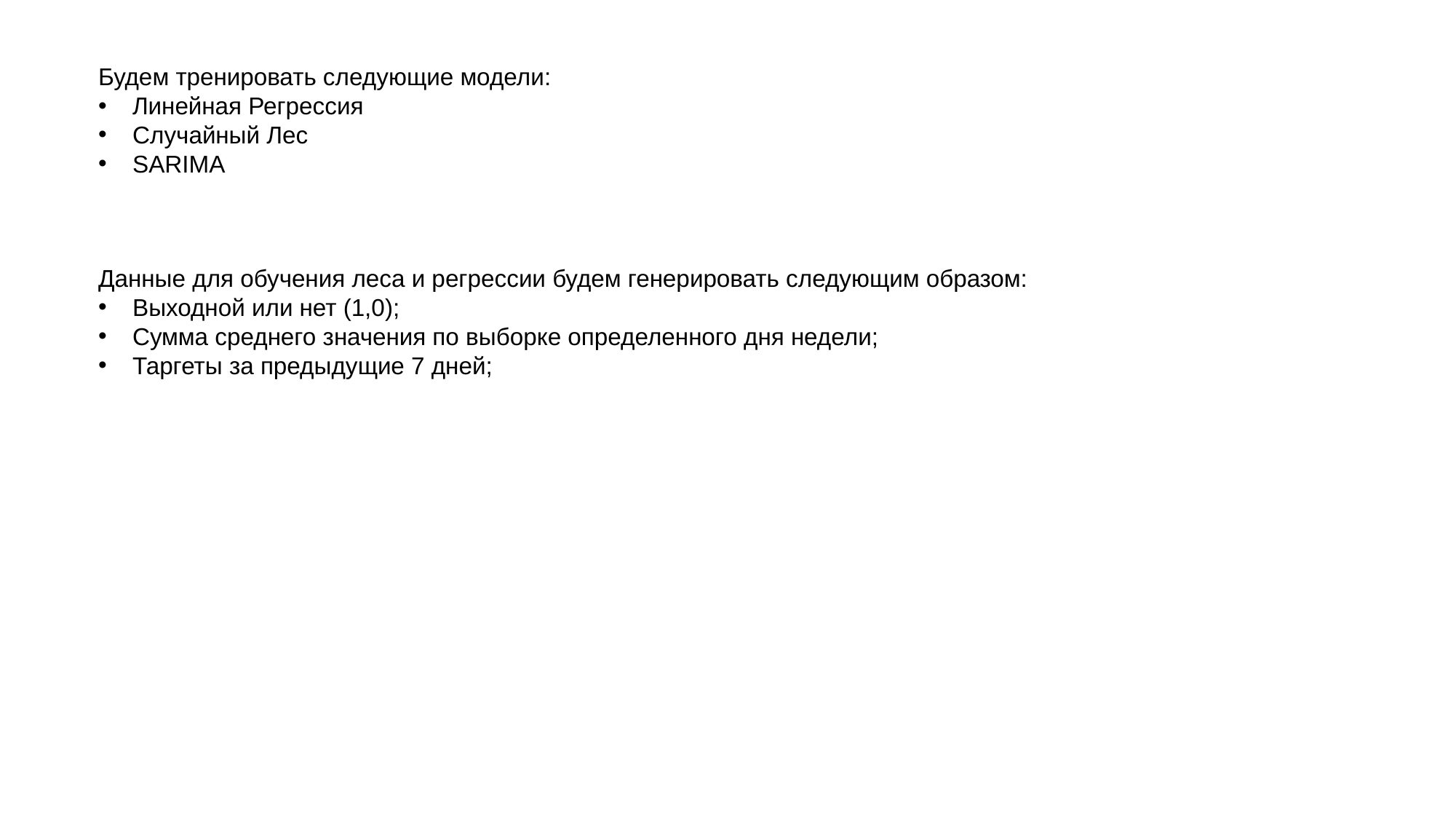

Будем тренировать следующие модели:
Линейная Регрессия
Случайный Лес
SARIMA
Данные для обучения леса и регрессии будем генерировать следующим образом:
Выходной или нет (1,0);
Сумма среднего значения по выборке определенного дня недели;
Таргеты за предыдущие 7 дней;